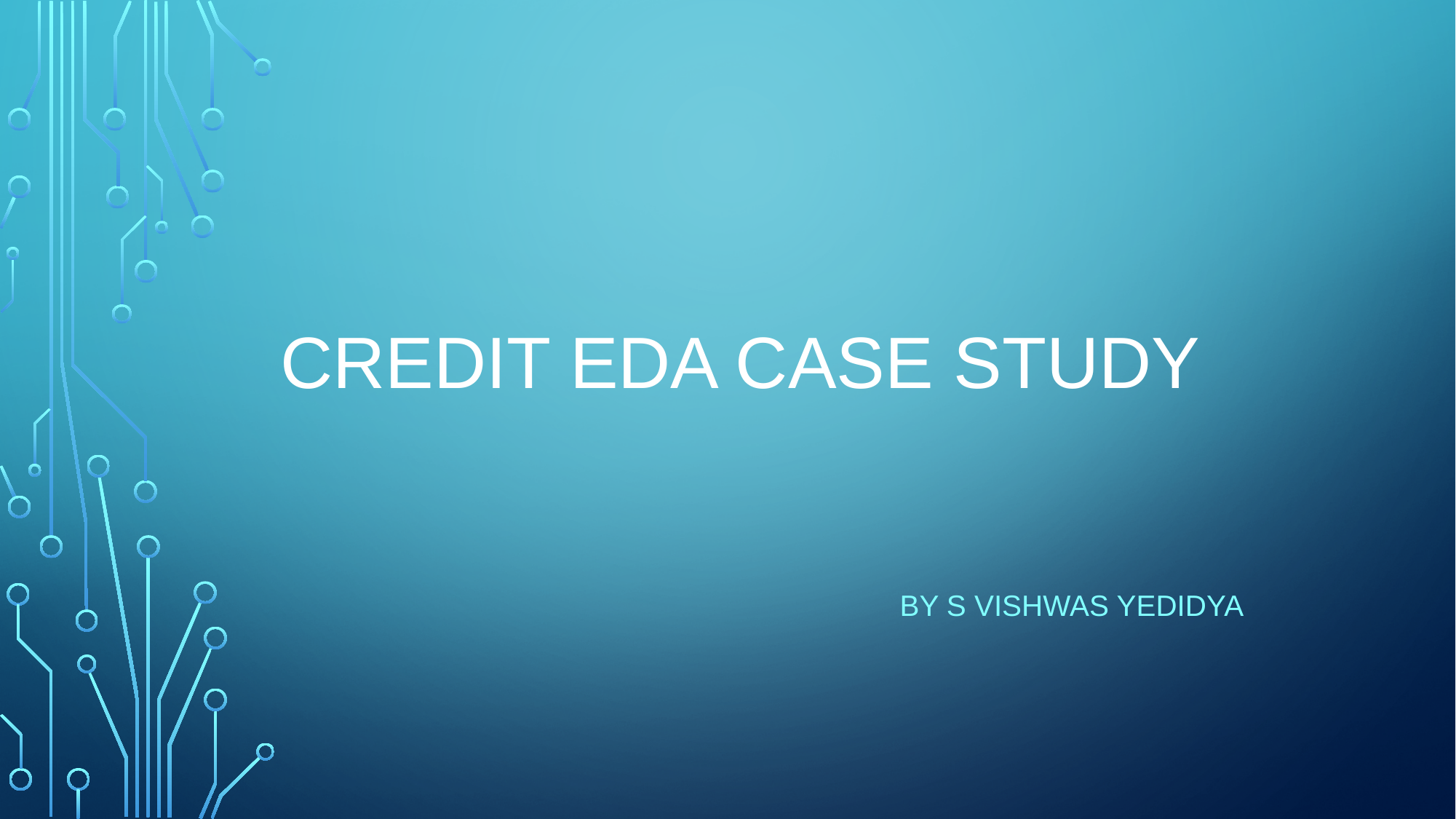

# CREDIT EDA CASE STUDY
By S VISHWAS YEDIDYA